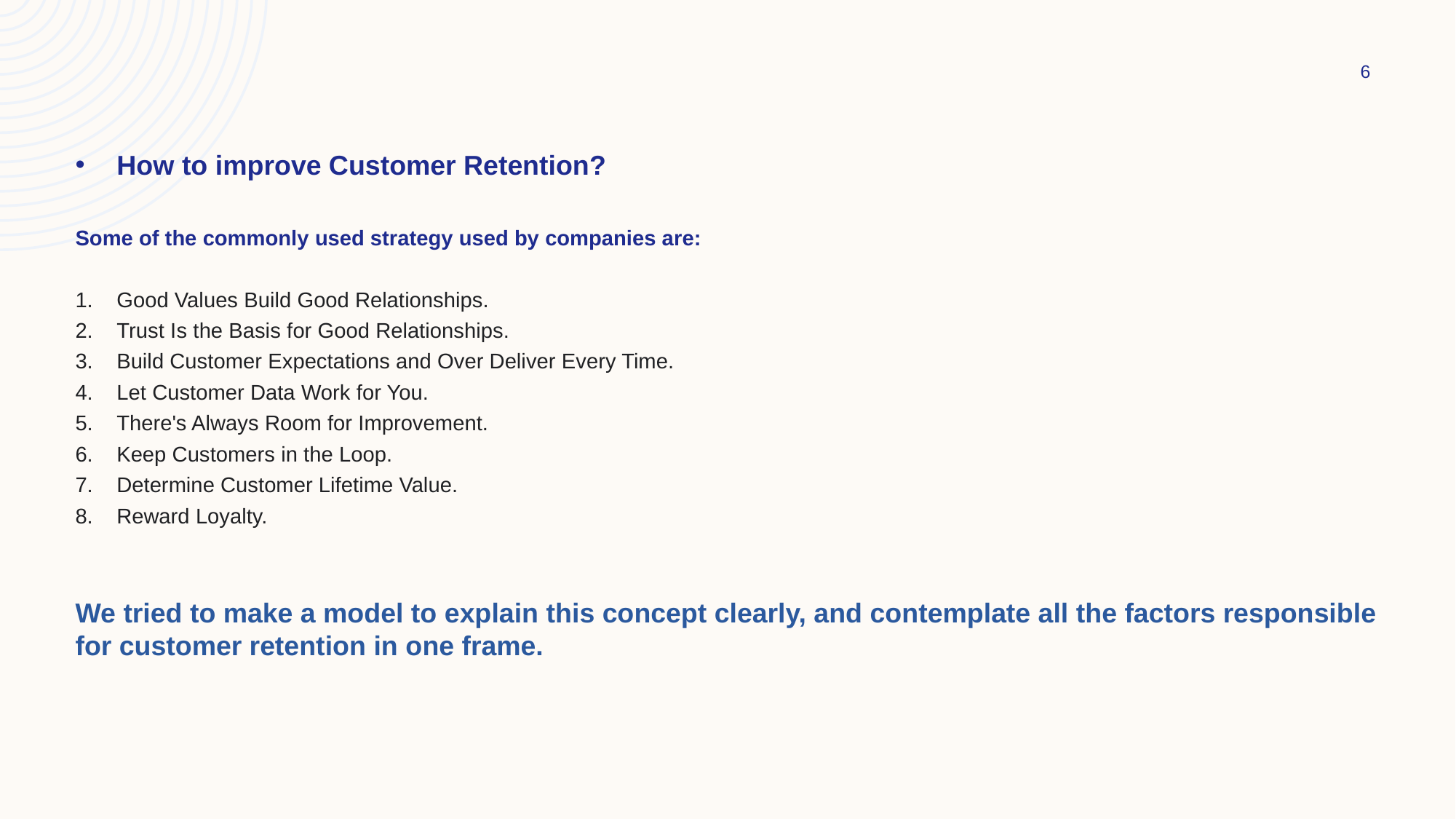

6

How to improve Customer Retention?

Some of the commonly used strategy used by companies are:

Good Values Build Good Relationships.
Trust Is the Basis for Good Relationships.
Build Customer Expectations and Over Deliver Every Time.
Let Customer Data Work for You.
There's Always Room for Improvement.
Keep Customers in the Loop.
Determine Customer Lifetime Value.
Reward Loyalty.

We tried to make a model to explain this concept clearly, and contemplate all the factors responsible for customer retention in one frame.